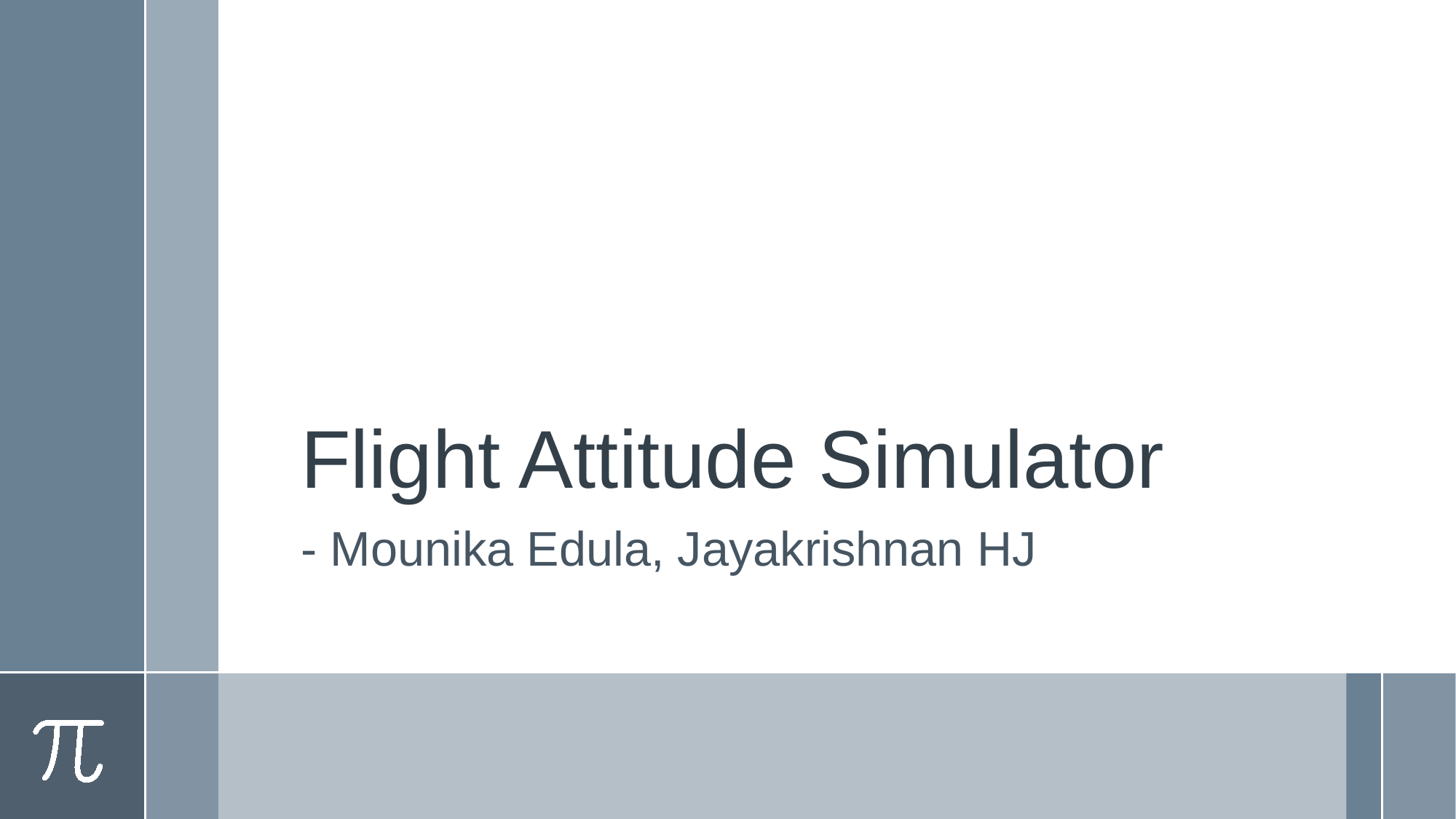

# Flight Attitude Simulator
- Mounika Edula, Jayakrishnan HJ